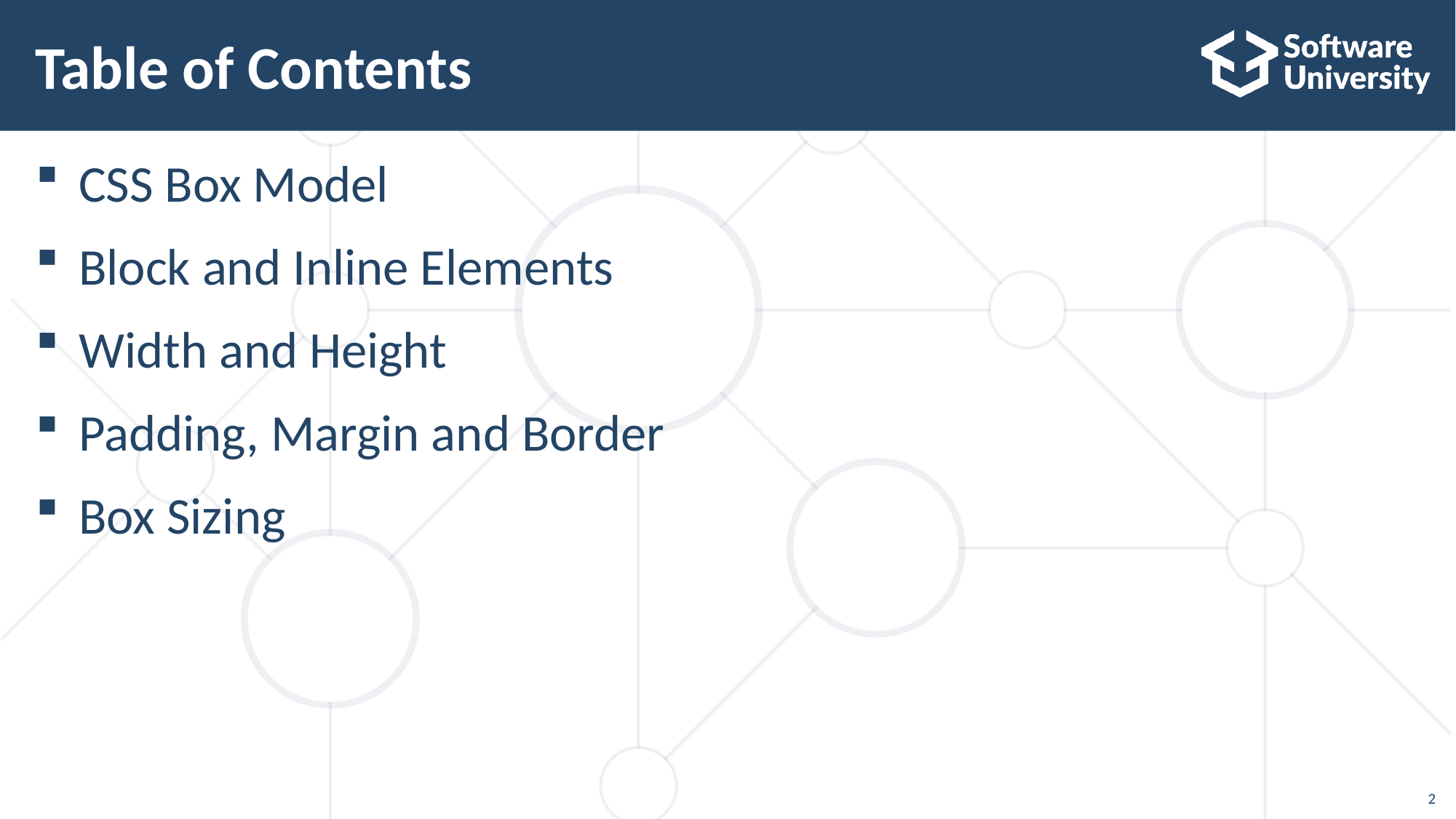

# Table of Contents
CSS Box Model
Block and Inline Elements
Width and Height
Padding, Margin and Border
Box Sizing
2